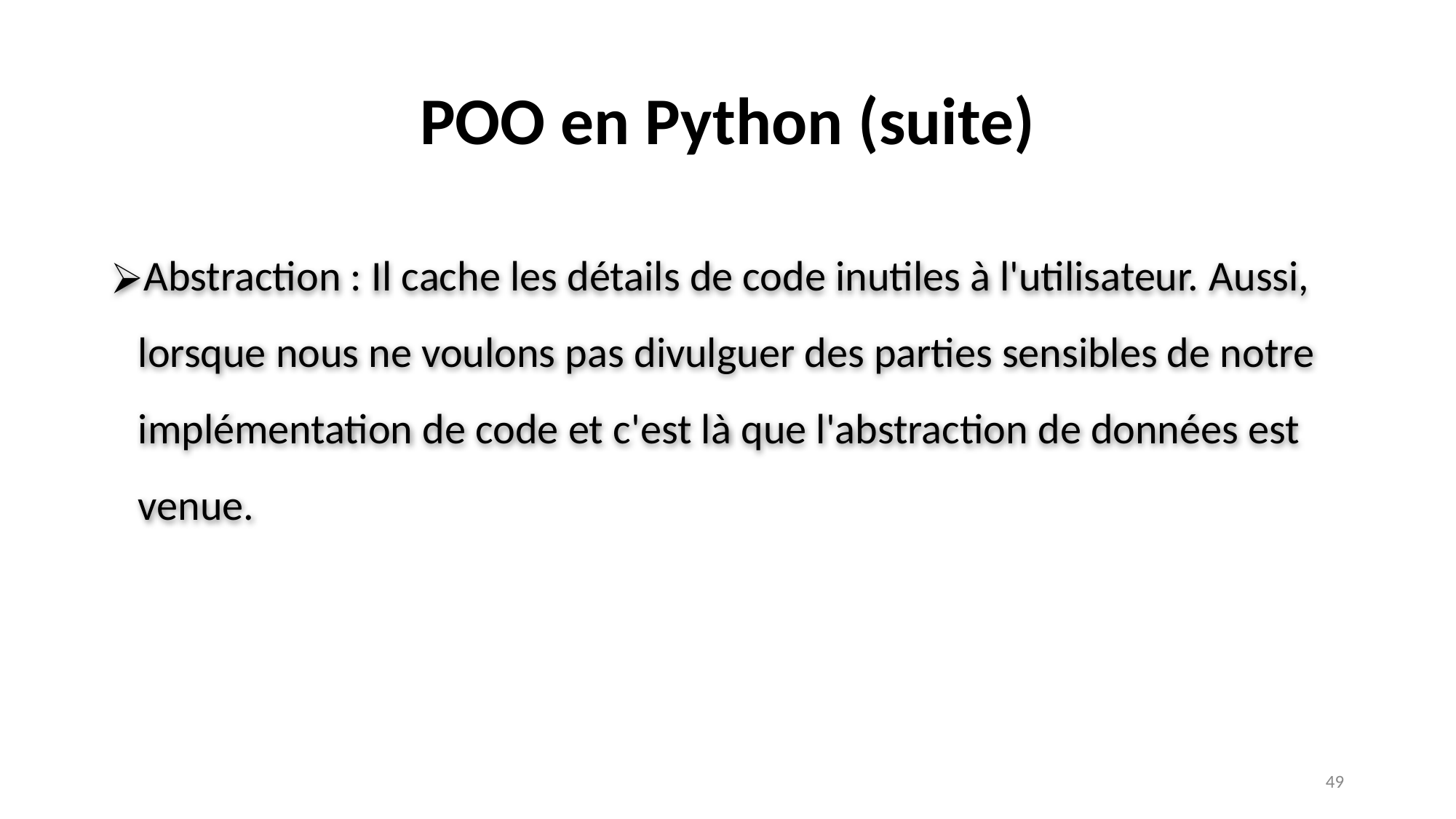

# POO en Python (suite)
Abstraction : Il cache les détails de code inutiles à l'utilisateur. Aussi, lorsque nous ne voulons pas divulguer des parties sensibles de notre implémentation de code et c'est là que l'abstraction de données est venue.
49